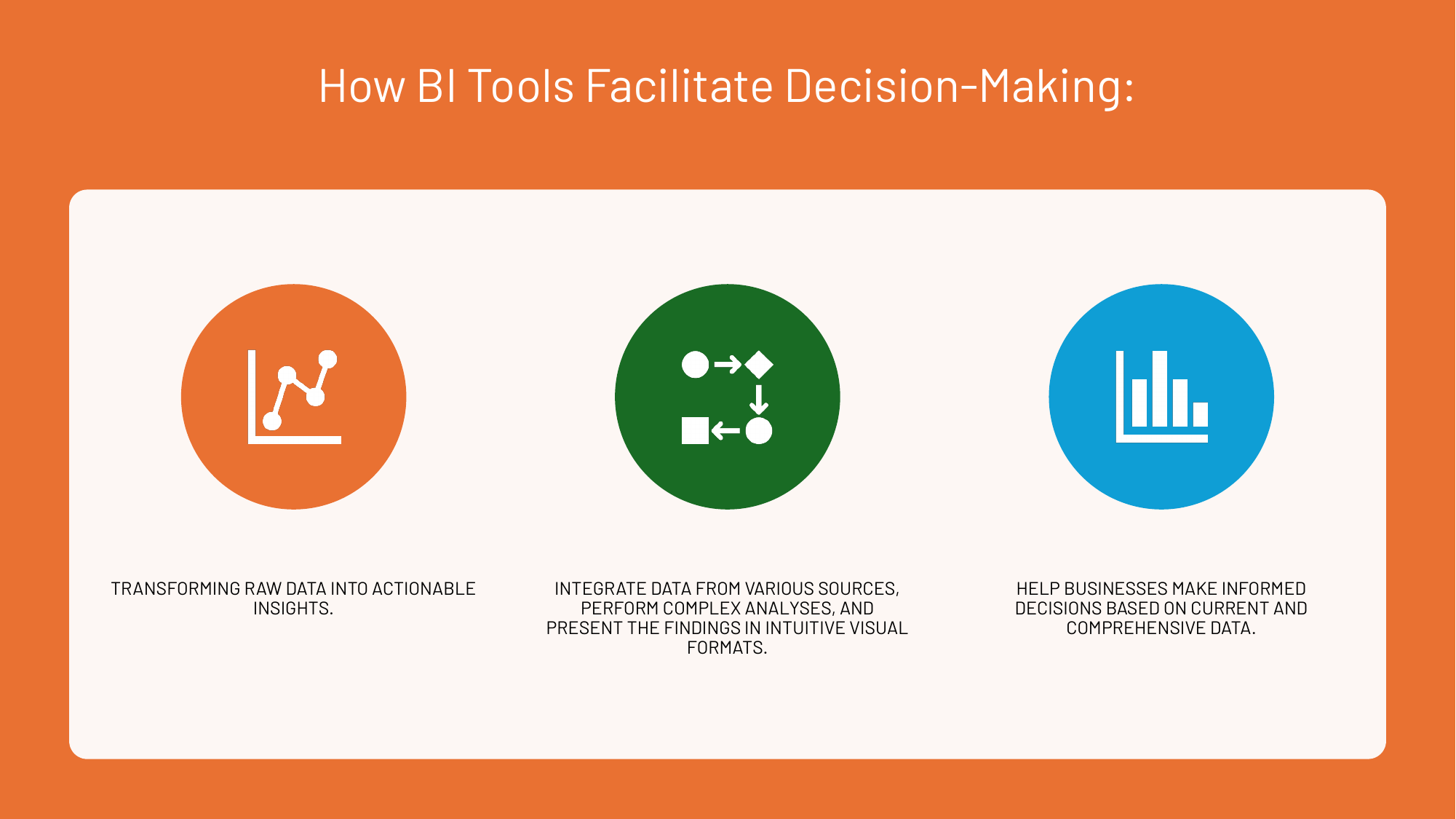

# How BI Tools Facilitate Decision-Making:

transforming raw data into actionable insights.
integrate data from various sources, perform complex analyses, and present the findings in intuitive visual formats.
help businesses make informed decisions based on current and comprehensive data.